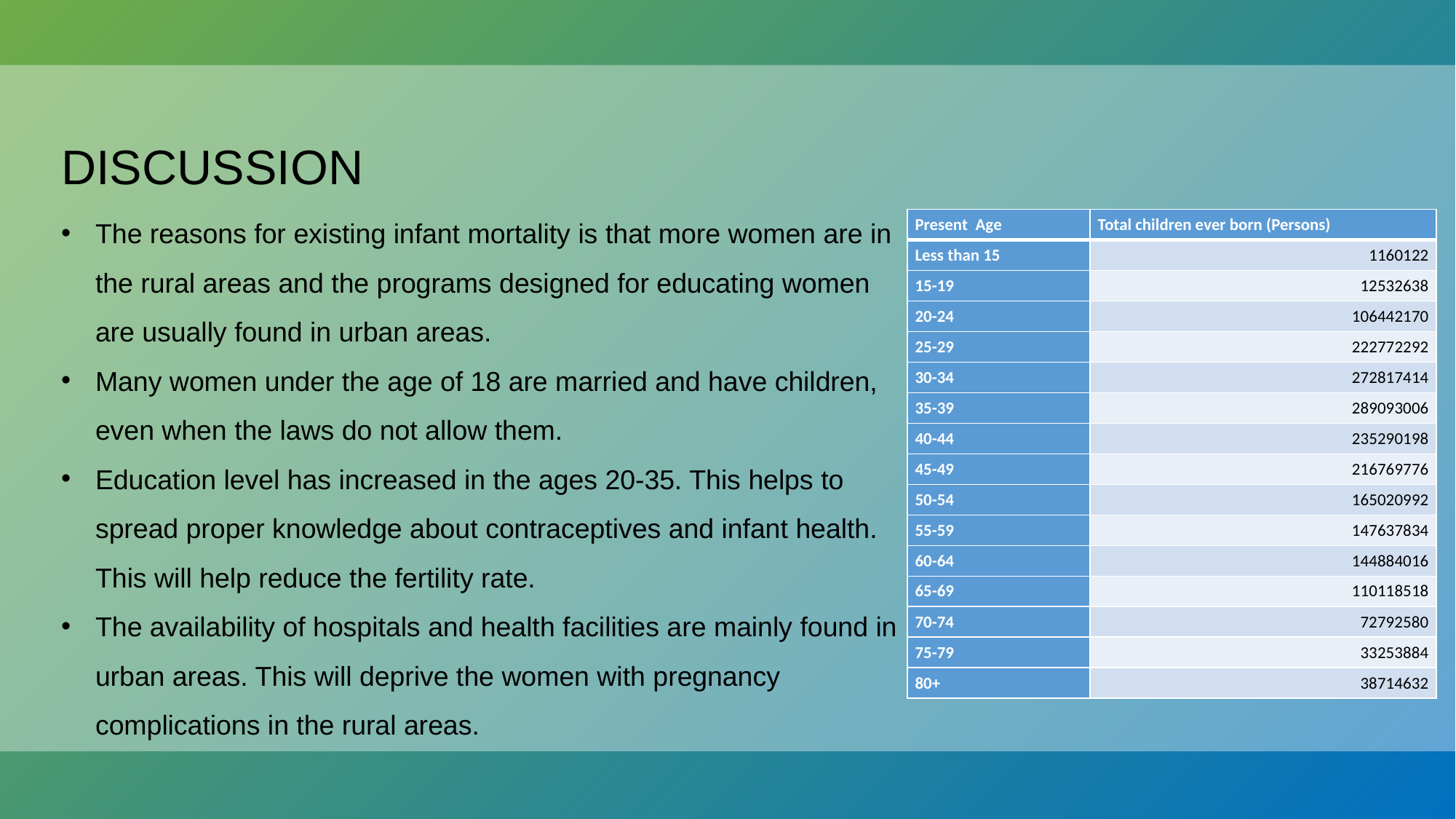

DISCUSSION
The reasons for existing infant mortality is that more women are in the rural areas and the programs designed for educating women are usually found in urban areas.
Many women under the age of 18 are married and have children, even when the laws do not allow them.
Education level has increased in the ages 20-35. This helps to spread proper knowledge about contraceptives and infant health. This will help reduce the fertility rate.
The availability of hospitals and health facilities are mainly found in urban areas. This will deprive the women with pregnancy complications in the rural areas.
| Present Age | Total children ever born (Persons) |
| --- | --- |
| Less than 15 | 1160122 |
| 15-19 | 12532638 |
| 20-24 | 106442170 |
| 25-29 | 222772292 |
| 30-34 | 272817414 |
| 35-39 | 289093006 |
| 40-44 | 235290198 |
| 45-49 | 216769776 |
| 50-54 | 165020992 |
| 55-59 | 147637834 |
| 60-64 | 144884016 |
| 65-69 | 110118518 |
| 70-74 | 72792580 |
| 75-79 | 33253884 |
| 80+ | 38714632 |